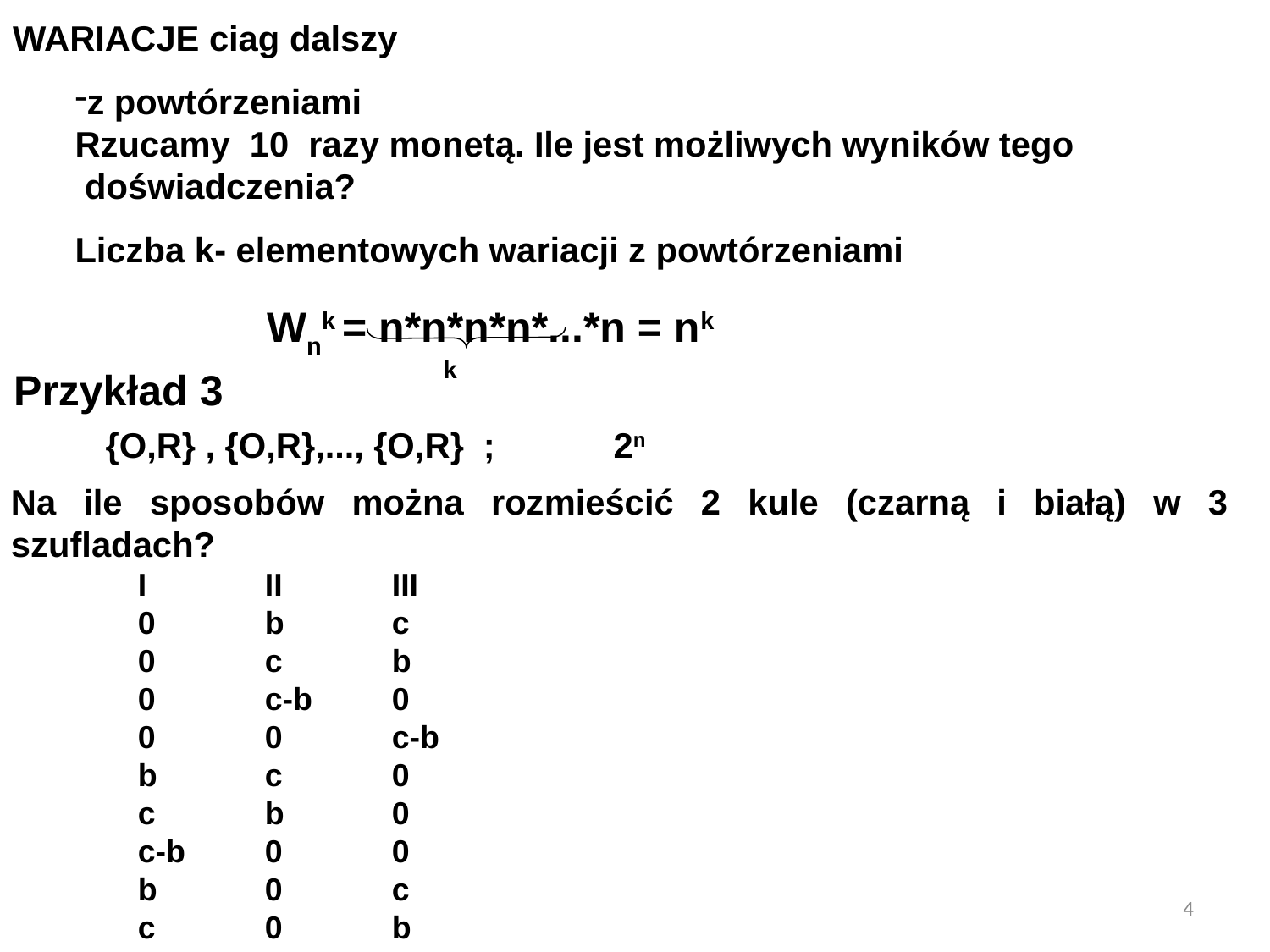

WARIACJE ciag dalszy
z powtórzeniami
Rzucamy  10  razy monetą. Ile jest możliwych wyników tego
 doświadczenia?
Liczba k- elementowych wariacji z powtórzeniami
		Wnk = n*n*n*n*...*n = nk

  k

Przykład 3
{O,R} , {O,R},..., {O,R}  ;	2n
Na ile sposobów można rozmieścić 2 kule (czarną i białą) w 3  szufladach?
	I	II	III
	0	b	c
	0	c	b
	0	c-b	0
	0	0	c-b
	b	c	0
	c	b	0
	c-b	0	0
	b	0	c
	c	0	b
4